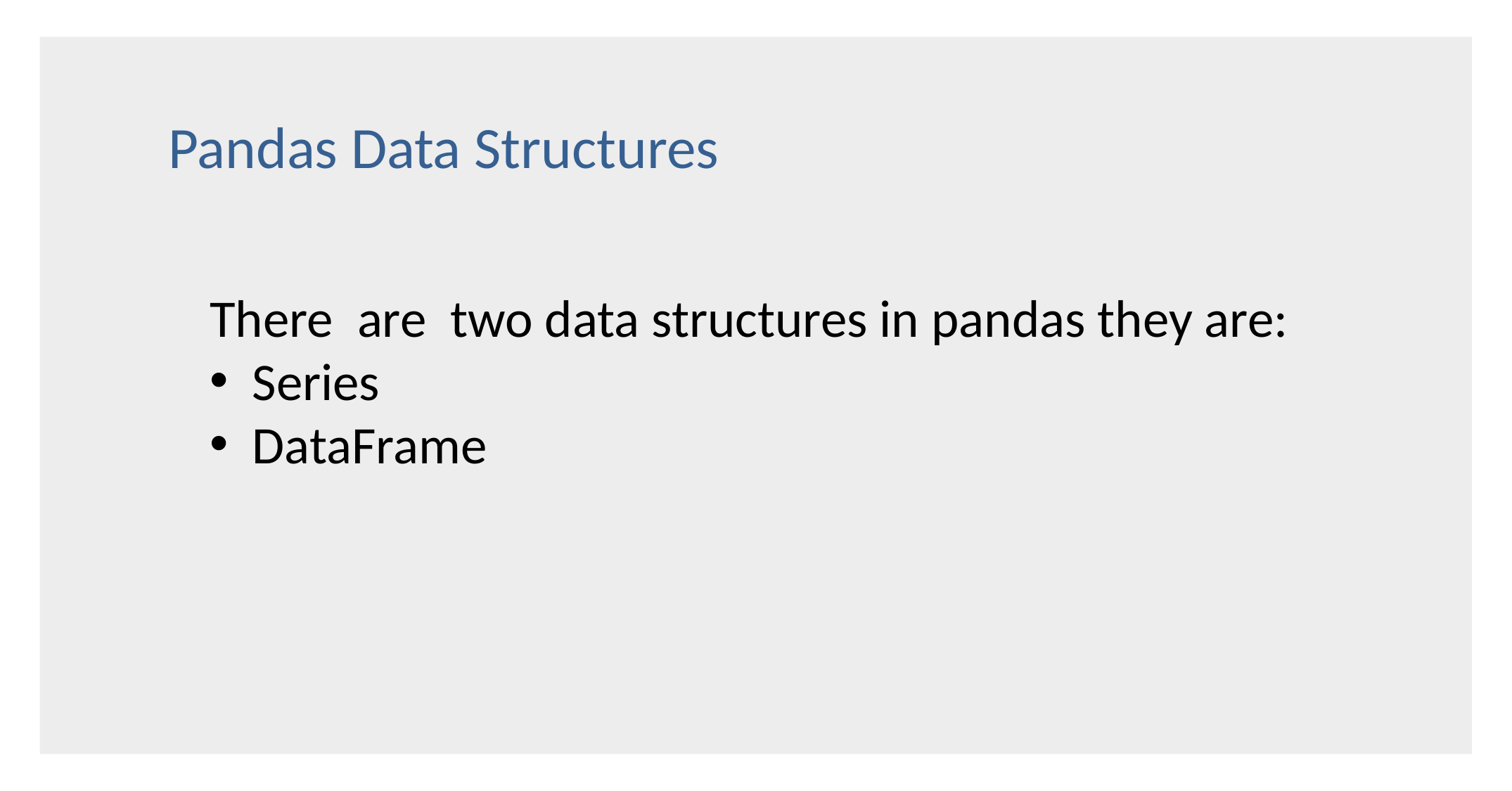

Pandas Data Structures
There  are  two data structures in pandas they are:
  Series
  DataFrame